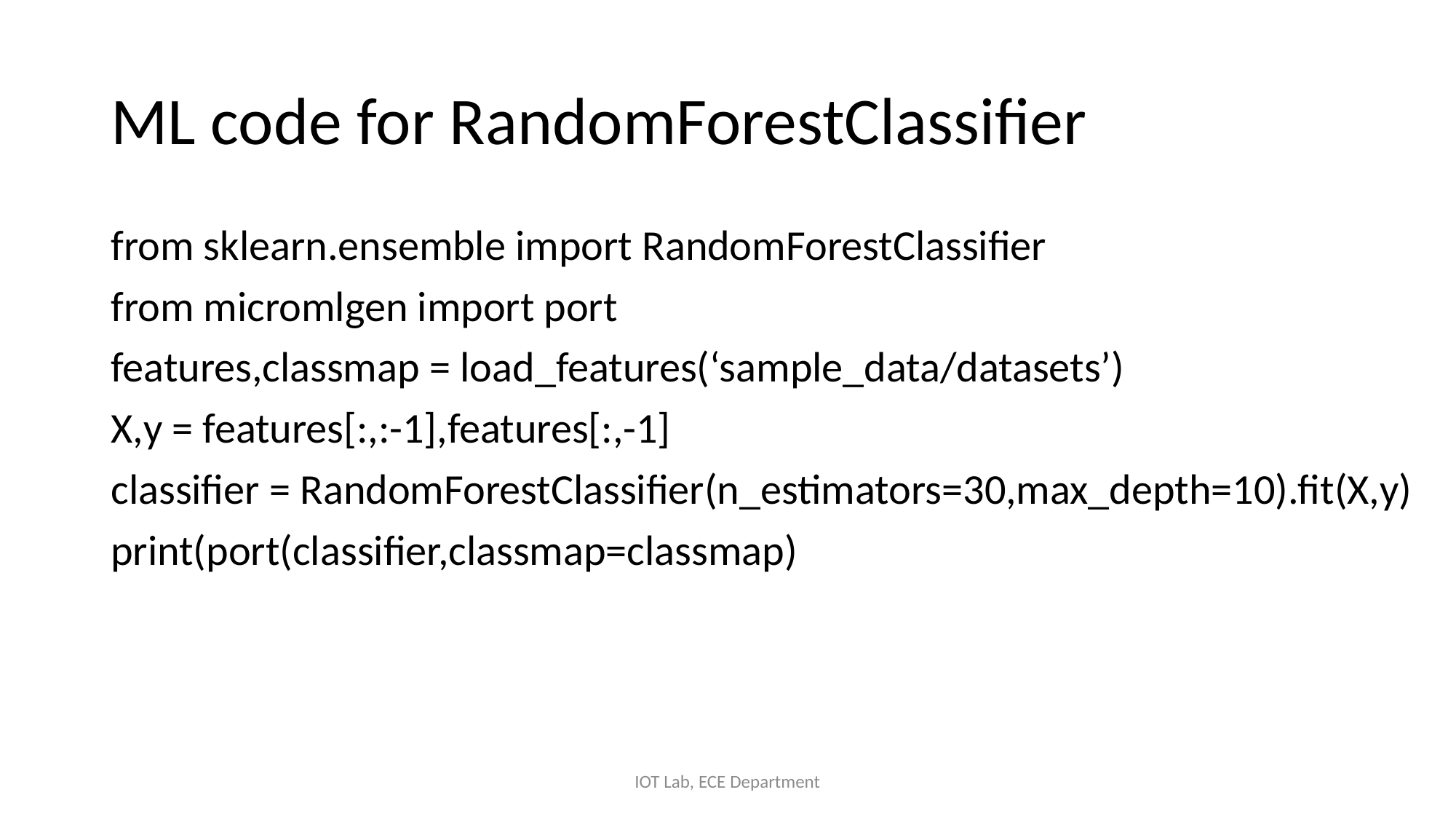

# ML code for RandomForestClassifier
from sklearn.ensemble import RandomForestClassifier
from micromlgen import port
features,classmap = load_features(‘sample_data/datasets’)
X,y = features[:,:-1],features[:,-1]
classifier = RandomForestClassifier(n_estimators=30,max_depth=10).fit(X,y)
print(port(classifier,classmap=classmap)

IOT Lab, ECE Department